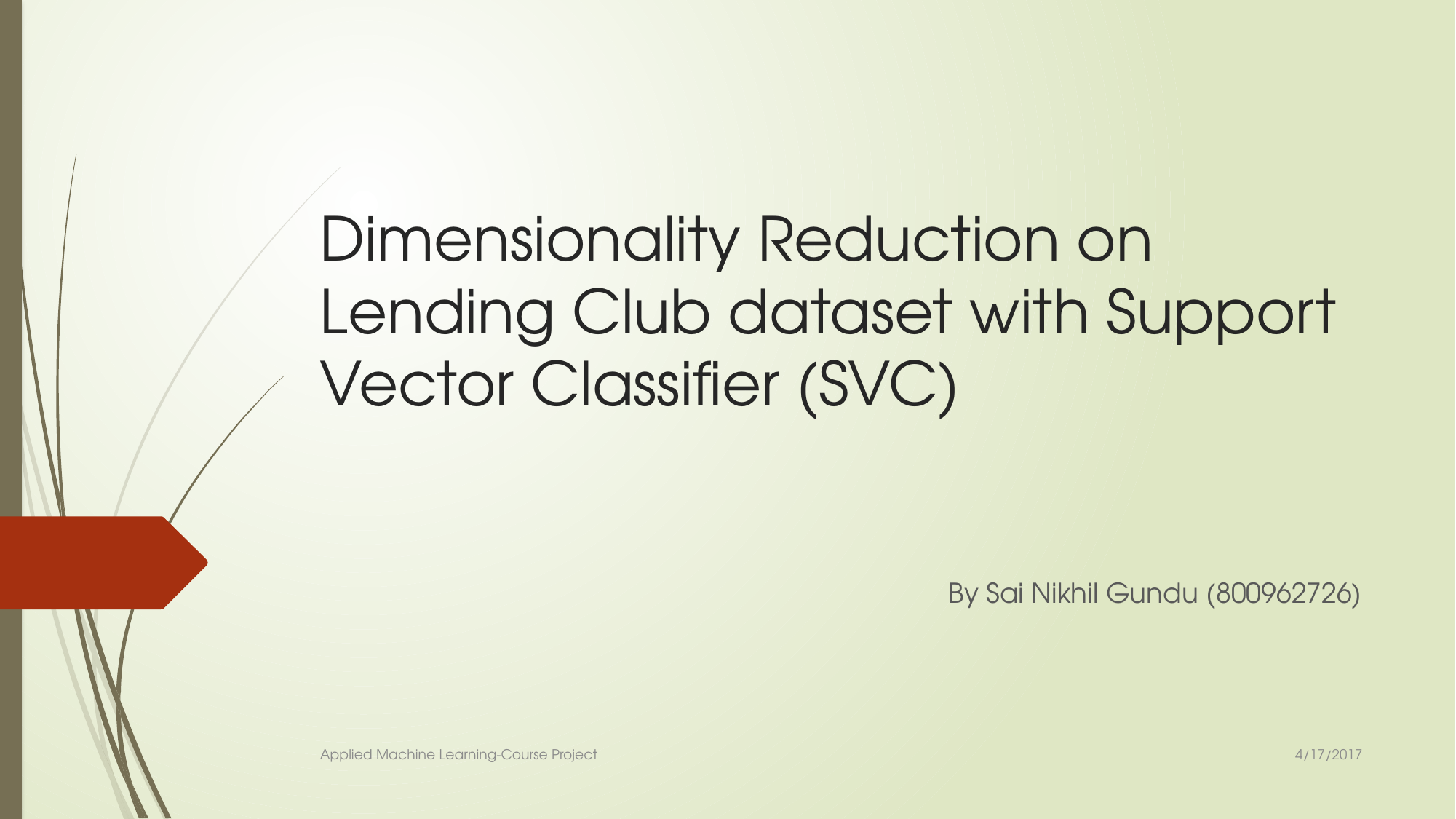

# Dimensionality Reduction on Lending Club dataset with Support Vector Classifier (SVC)
By Sai Nikhil Gundu (800962726)
4/17/2017
Applied Machine Learning-Course Project